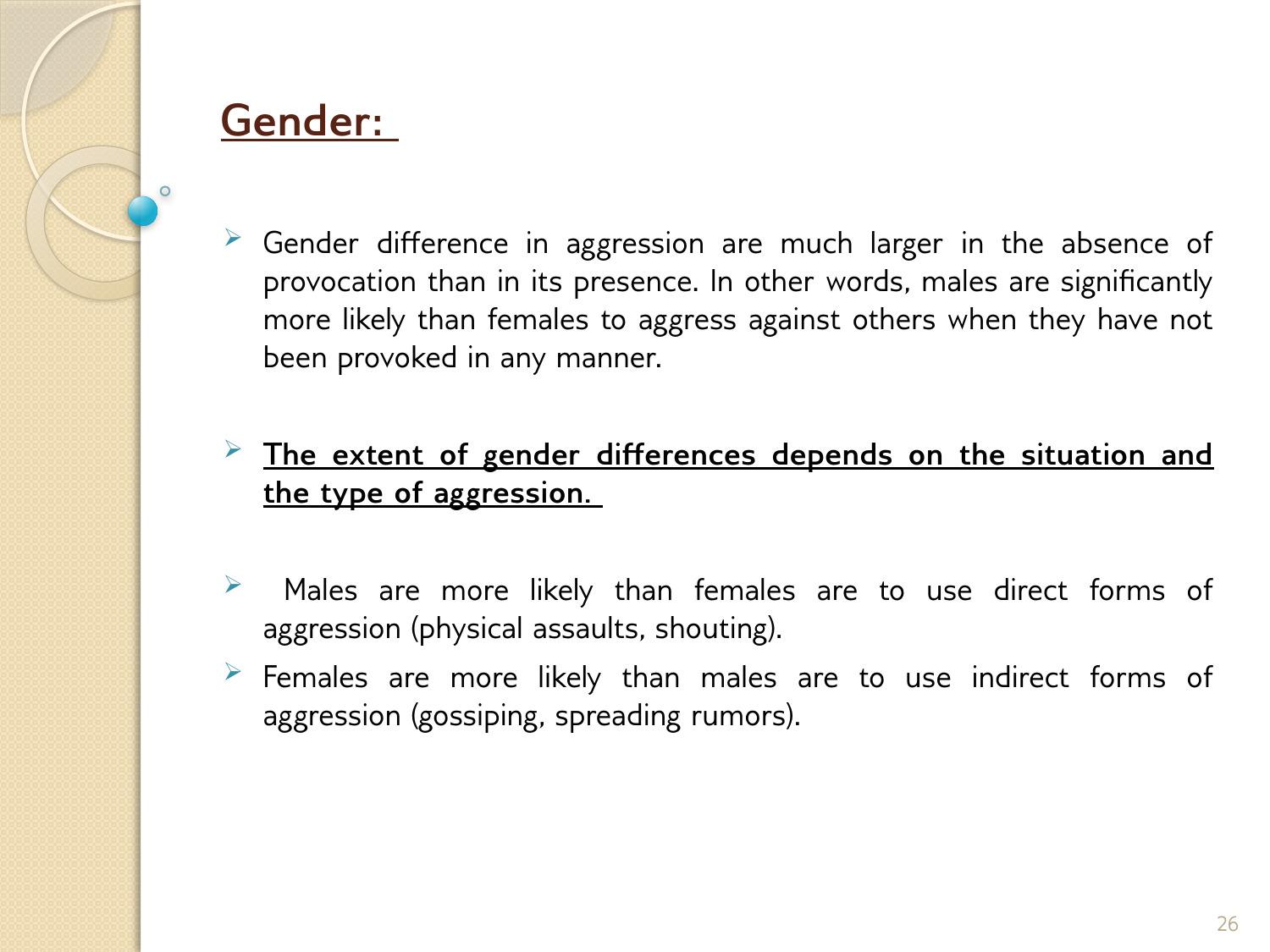

# Gender:
Gender difference in aggression are much larger in the absence of provocation than in its presence. In other words, males are significantly more likely than females to aggress against others when they have not been provoked in any manner.

The extent of gender differences depends on the situation and the type of aggression.

 Males are more likely than females are to use direct forms of aggression (physical assaults, shouting).
Females are more likely than males are to use indirect forms of aggression (gossiping, spreading rumors).
26